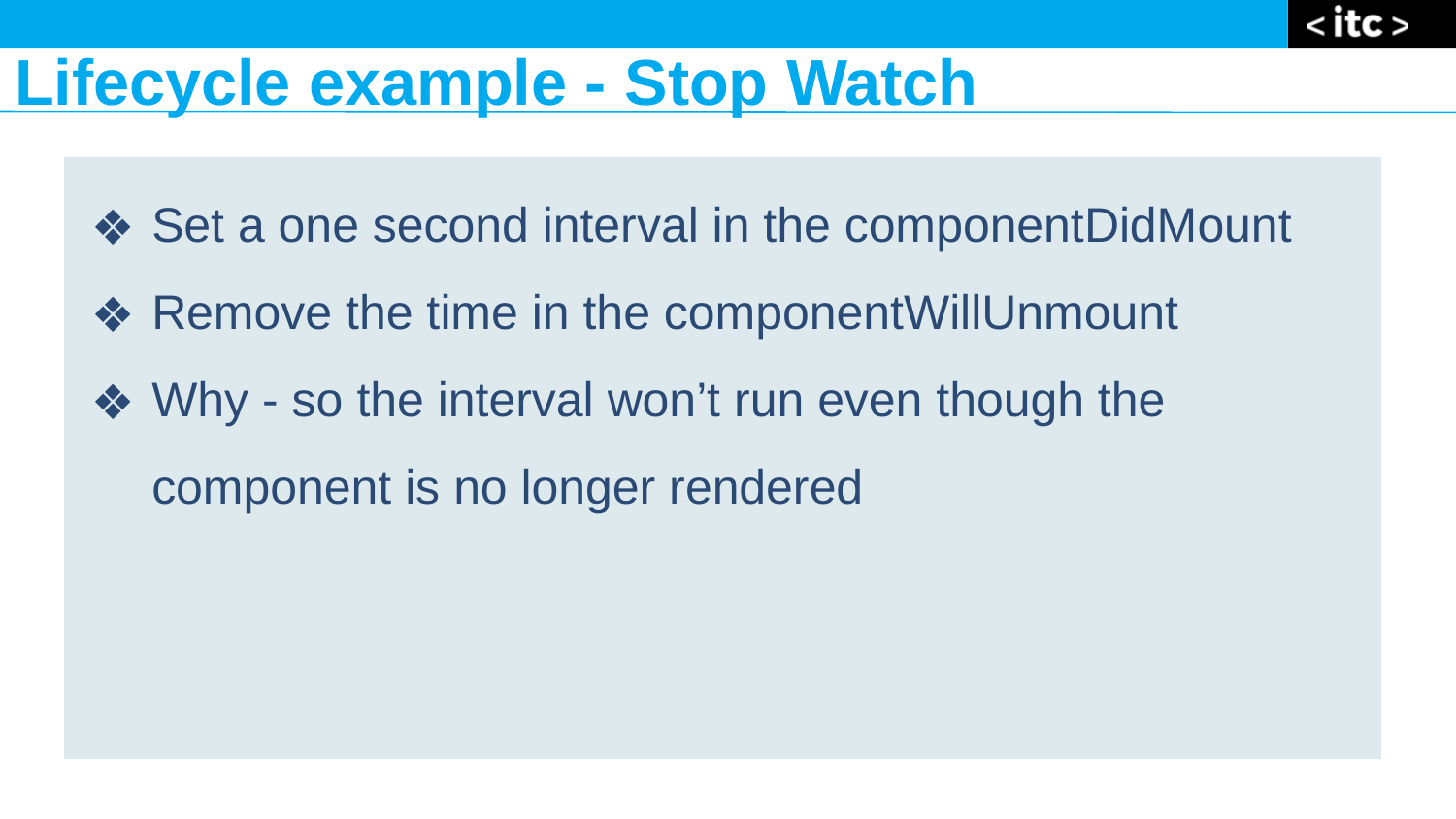

Lifecycle example - Stop Watch
Set a one second interval in the componentDidMount
Remove the time in the componentWillUnmount
Why - so the interval won’t run even though the component is no longer rendered